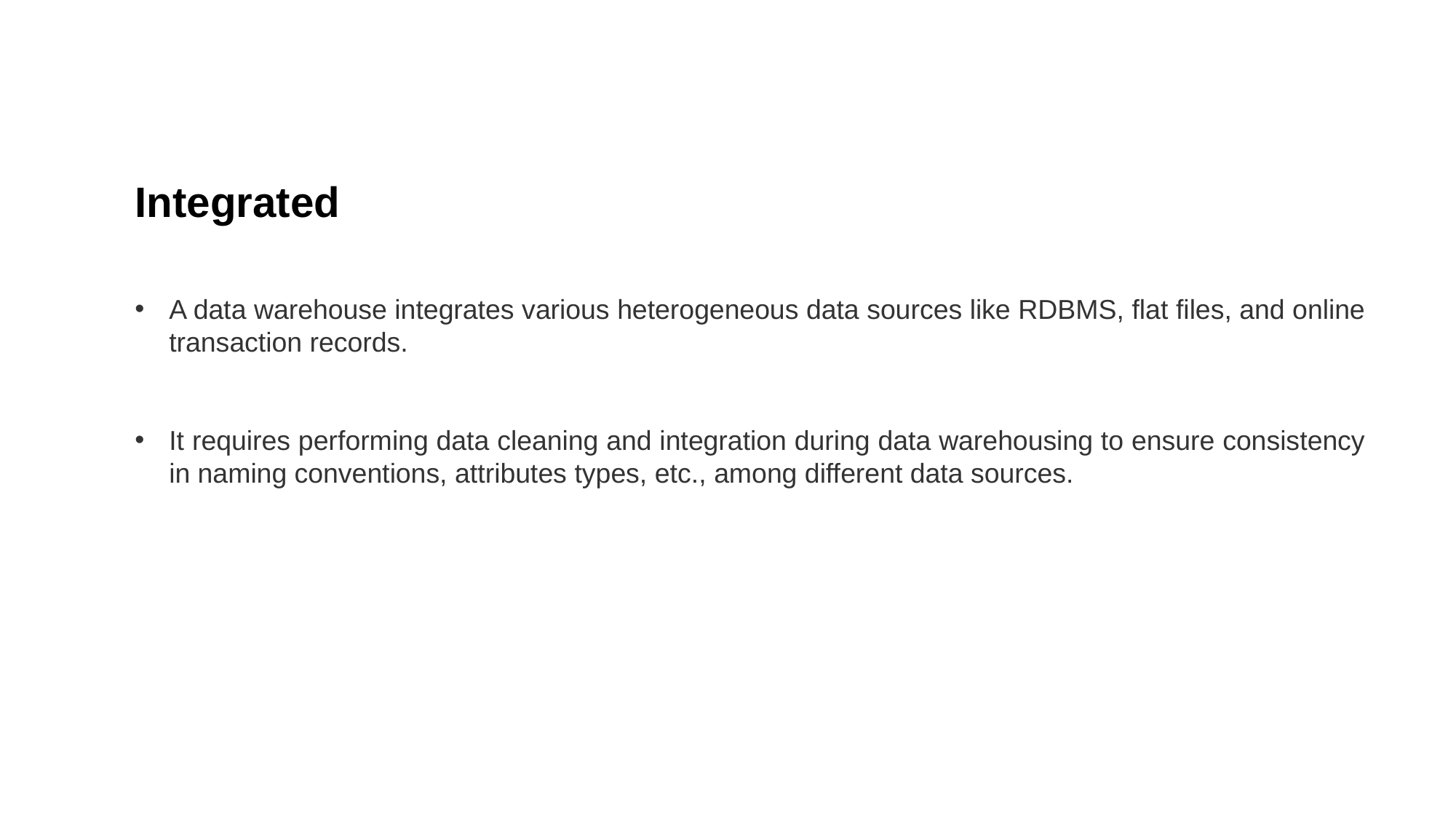

Integrated

A data warehouse integrates various heterogeneous data sources like RDBMS, flat files, and online transaction records.

It requires performing data cleaning and integration during data warehousing to ensure consistency in naming conventions, attributes types, etc., among different data sources.